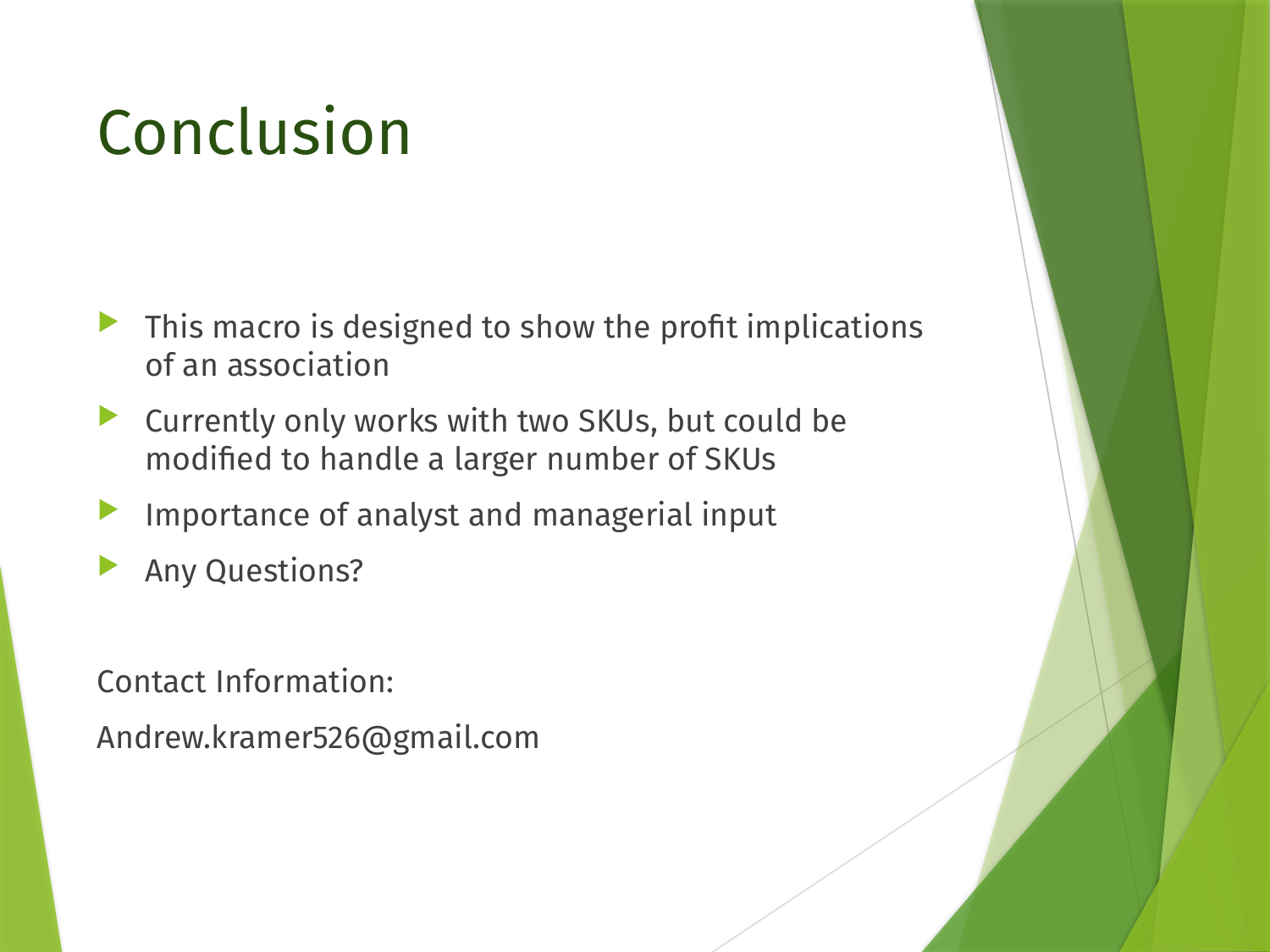

# Conclusion
This macro is designed to show the profit implications of an association
Currently only works with two SKUs, but could be modified to handle a larger number of SKUs
Importance of analyst and managerial input
Any Questions?

Contact Information:
Andrew.kramer526@gmail.com